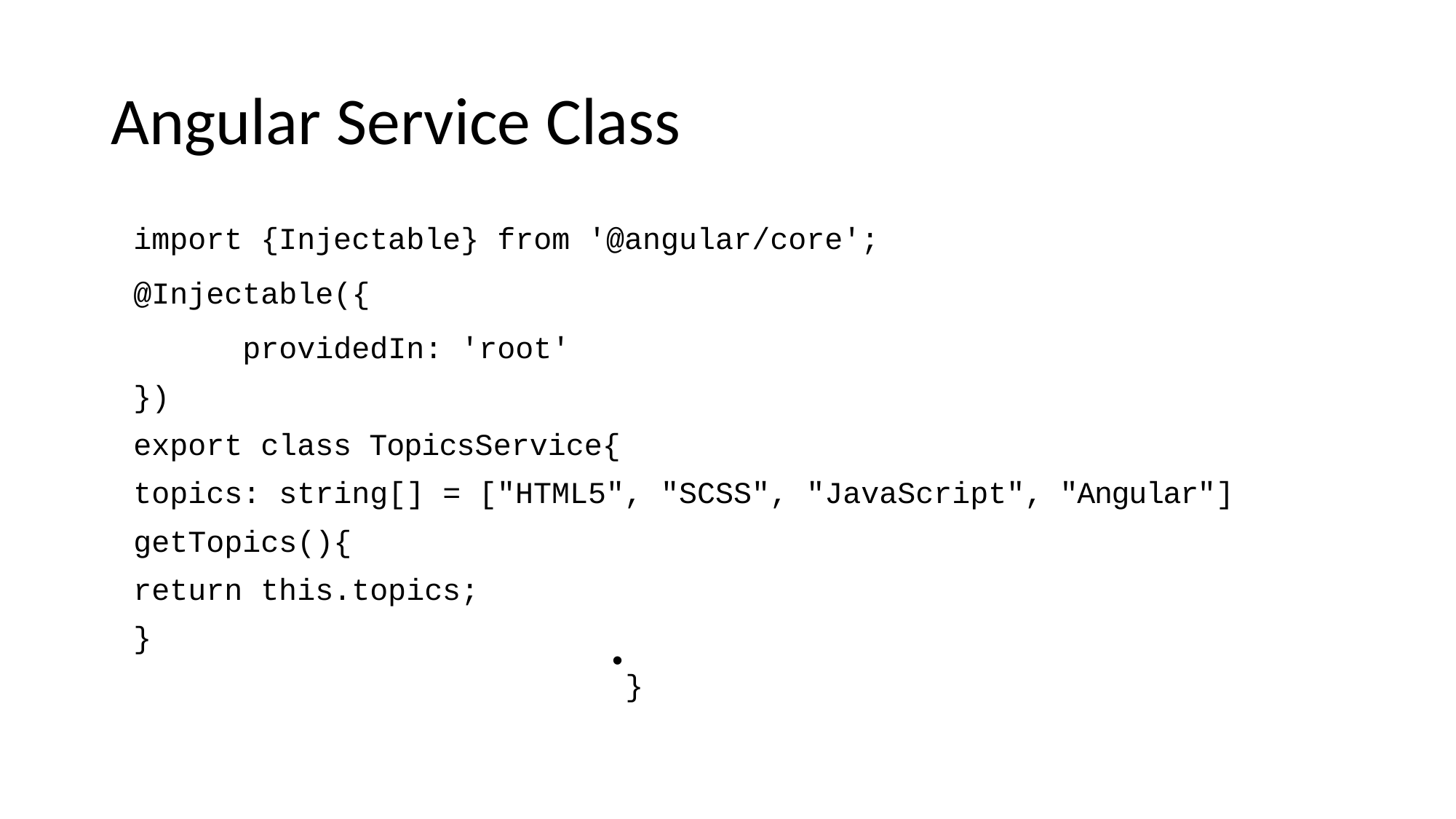

# Angular Service Class
import {Injectable} from '@angular/core';
@Injectable({
	providedIn: 'root'

})

export class TopicsService{

topics: string[] = ["HTML5", "SCSS", "JavaScript", "Angular"]

getTopics(){

return this.topics;

}
}